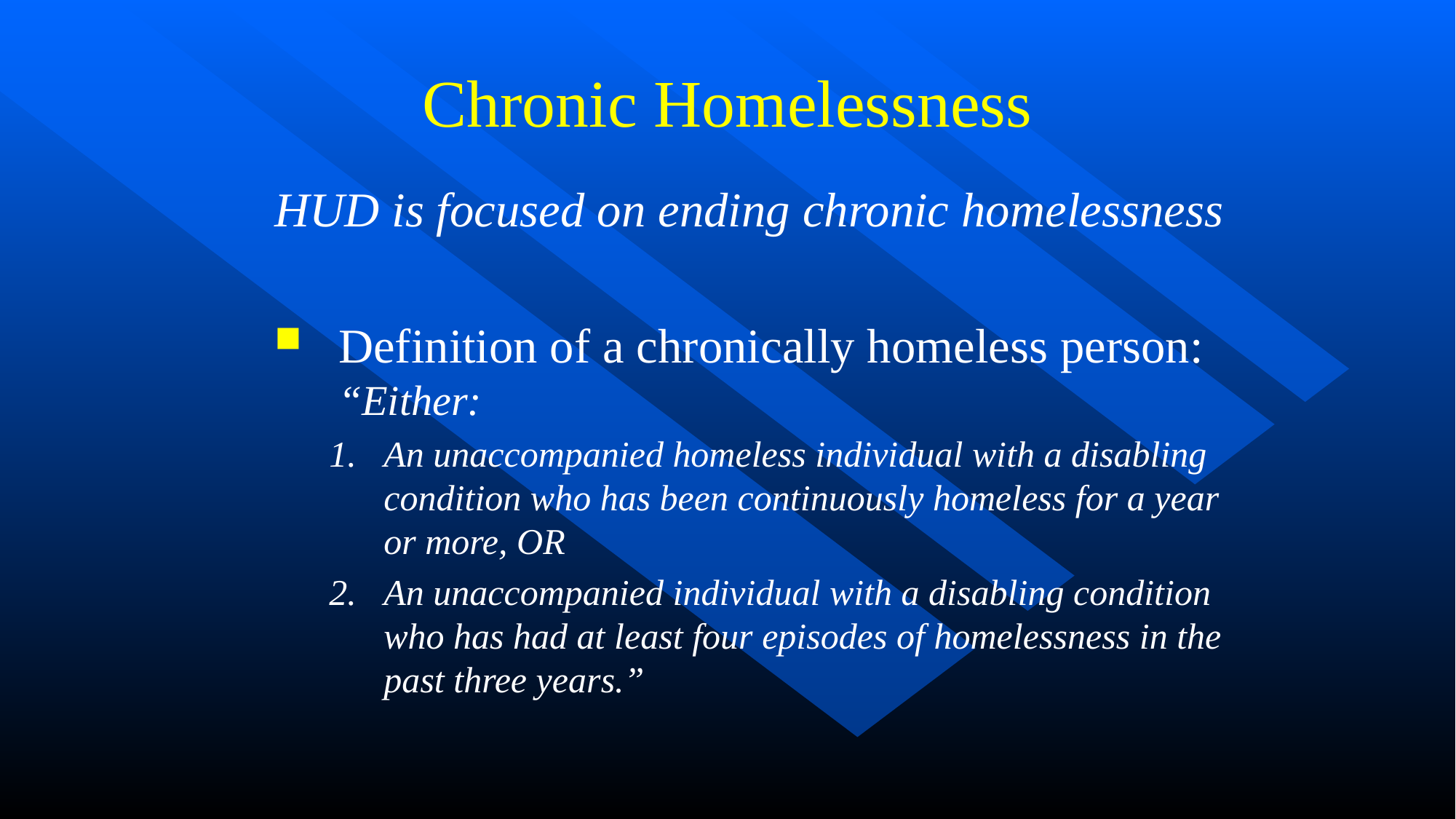

# Chronic Homelessness
HUD is focused on ending chronic homelessness

Definition of a chronically homeless person:
“Either:
An unaccompanied homeless individual with a disabling condition who has been continuously homeless for a year or more, OR
An unaccompanied individual with a disabling condition who has had at least four episodes of homelessness in the past three years.”